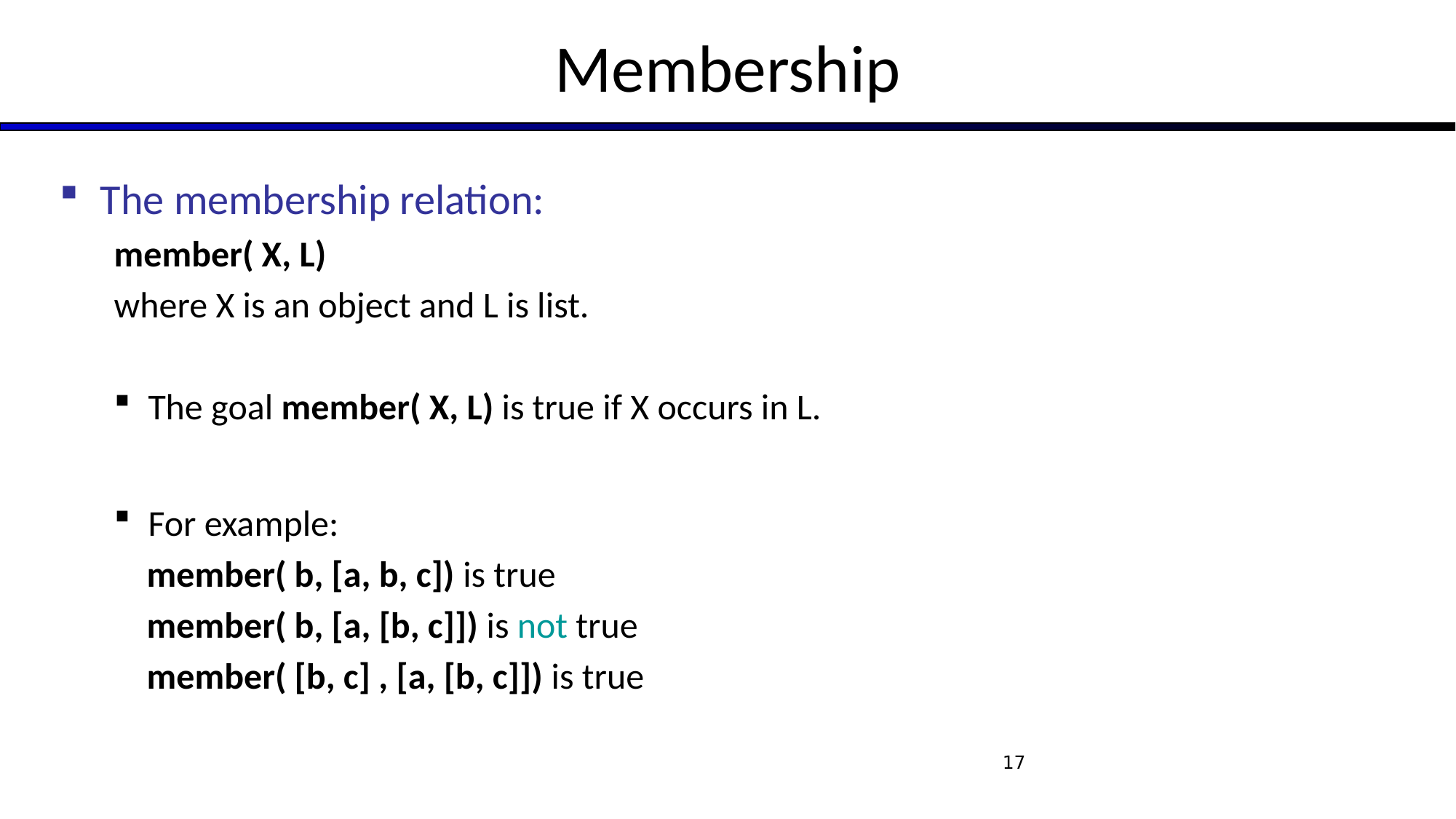

# Membership
The membership relation:
member( X, L)
where X is an object and L is list.

The goal member( X, L) is true if X occurs in L.

For example:
    member( b, [a, b, c]) is true
    member( b, [a, [b, c]]) is not true
    member( [b, c] , [a, [b, c]]) is true

17